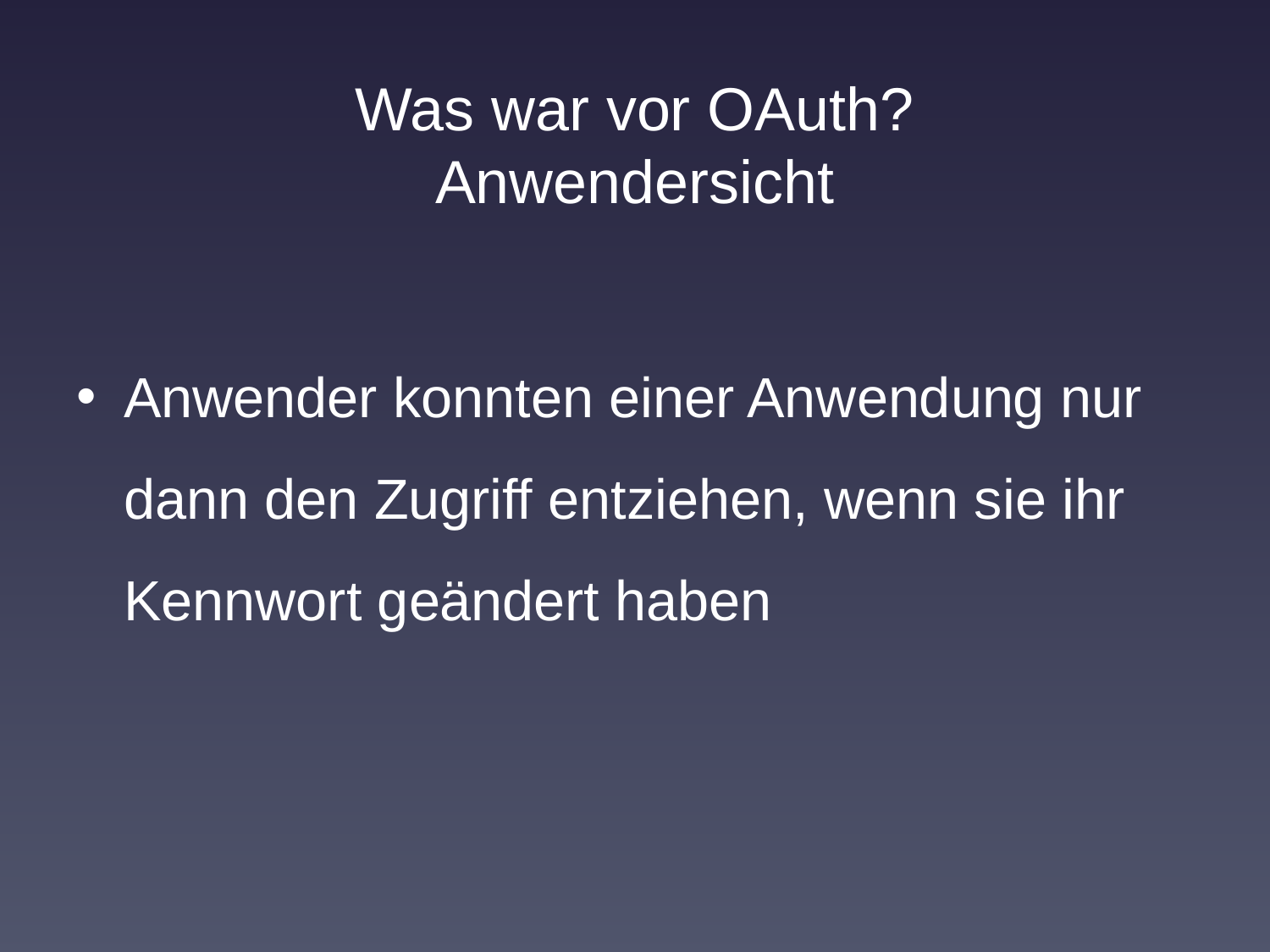

# Was war vor OAuth? Anwendersicht
Anwender konnten einer Anwendung nur dann den Zugriff entziehen, wenn sie ihr Kennwort geändert haben